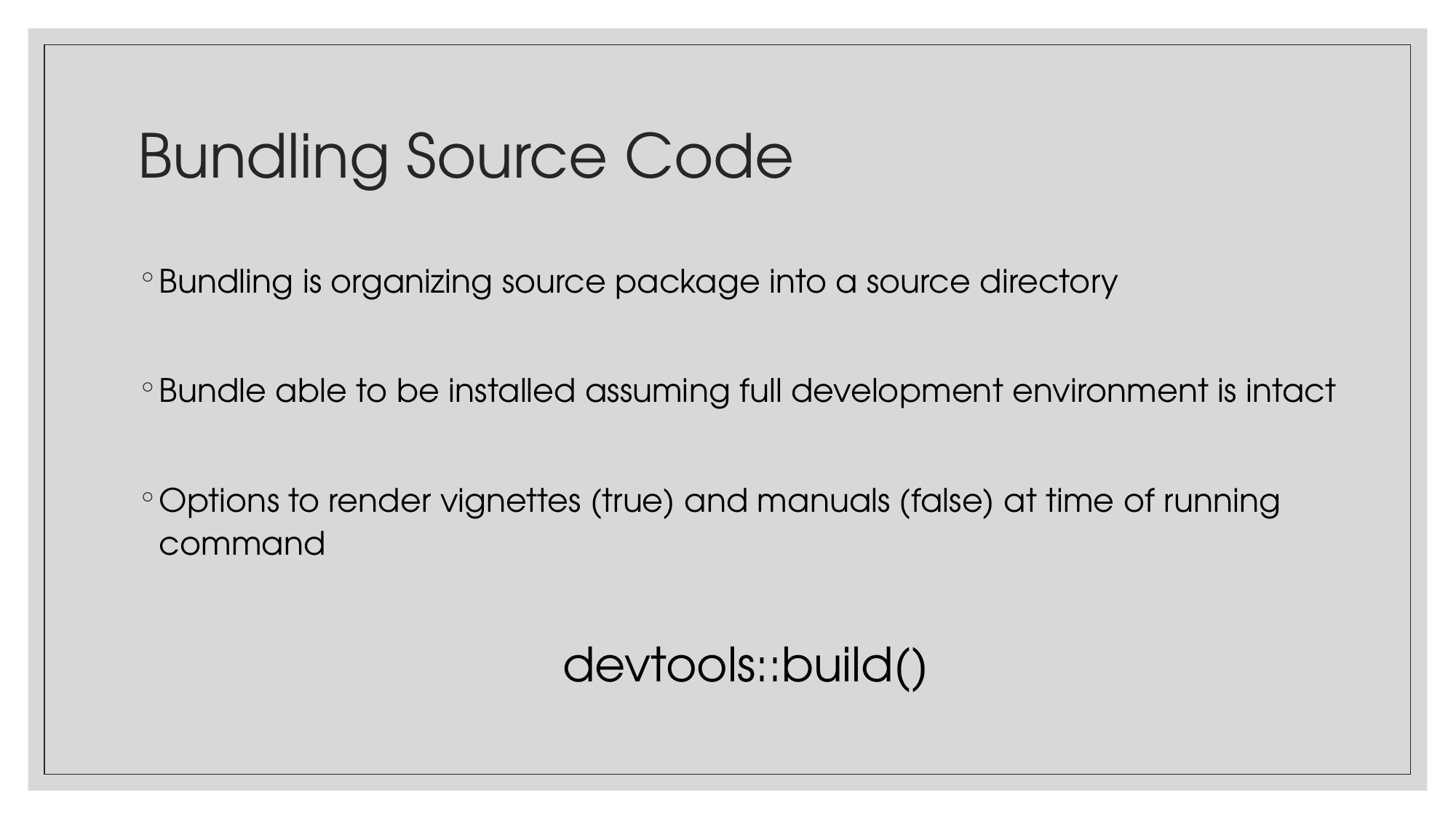

# Bundling Source Code
Bundling is organizing source package into a source directory

Bundle able to be installed assuming full development environment is intact

Options to render vignettes (true) and manuals (false) at time of running command

devtools::build()